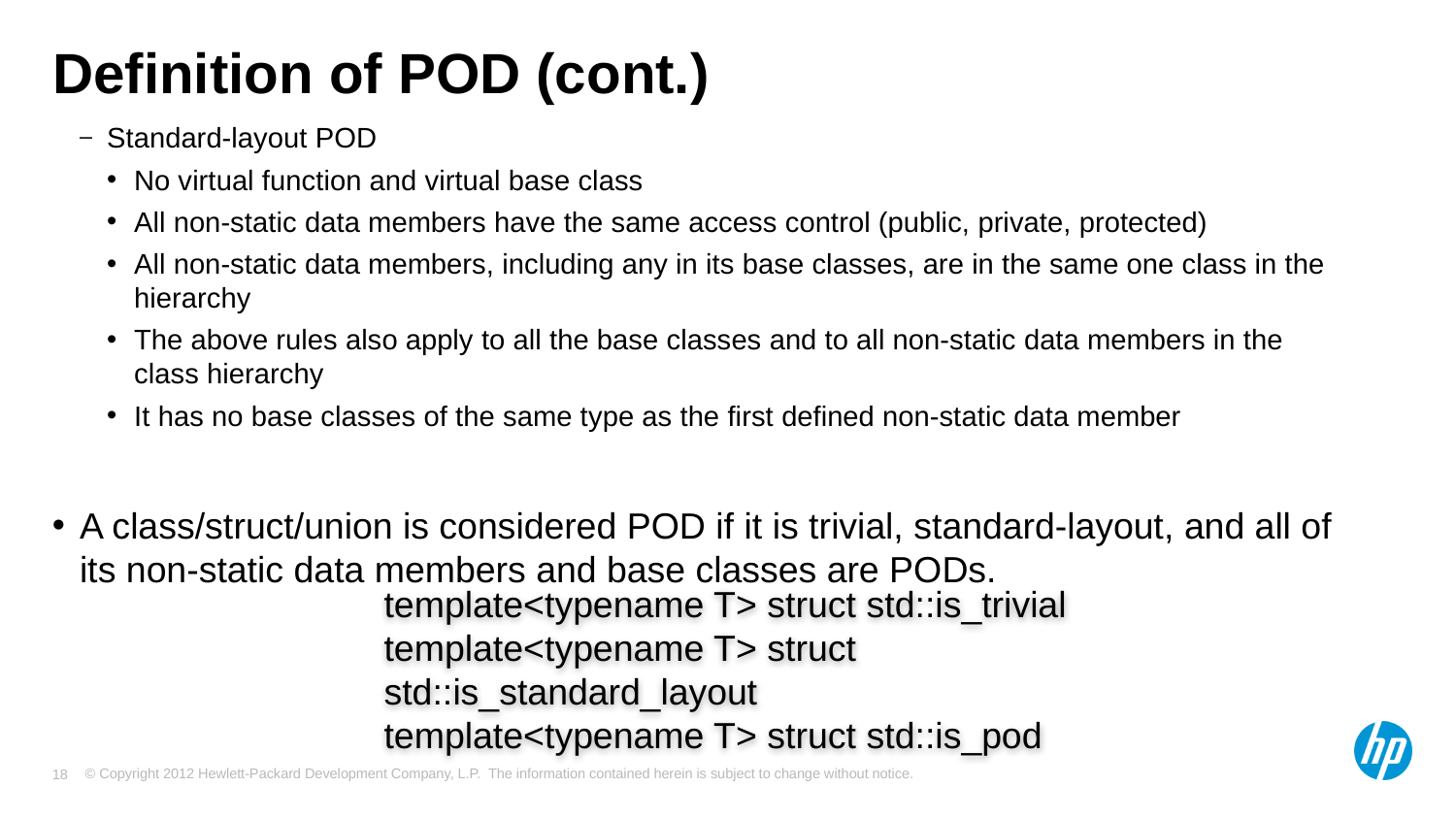

# Definition of POD (cont.)
Standard-layout POD
No virtual function and virtual base class
All non-static data members have the same access control (public, private, protected)
All non-static data members, including any in its base classes, are in the same one class in the hierarchy
The above rules also apply to all the base classes and to all non-static data members in the class hierarchy
It has no base classes of the same type as the first defined non-static data member

A class/struct/union is considered POD if it is trivial, standard-layout, and all of its non-static data members and base classes are PODs.

template<typename T> struct std::is_trivial
template<typename T> struct std::is_standard_layout
template<typename T> struct std::is_pod